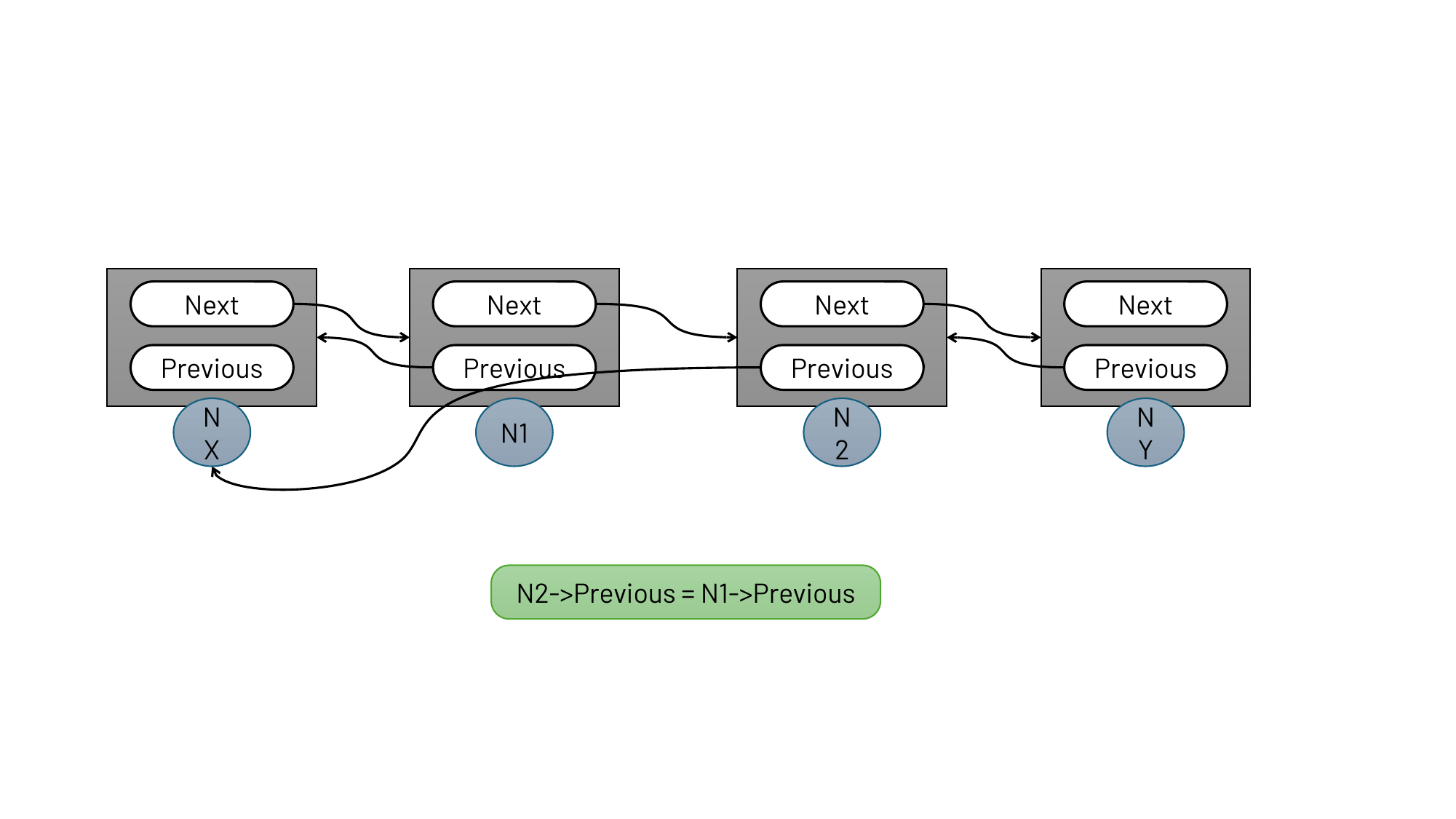

Next
Previous
NX

Next
Previous
N1

Next
Previous
N2

Next
Previous
NY
N2->Previous = N1->Previous